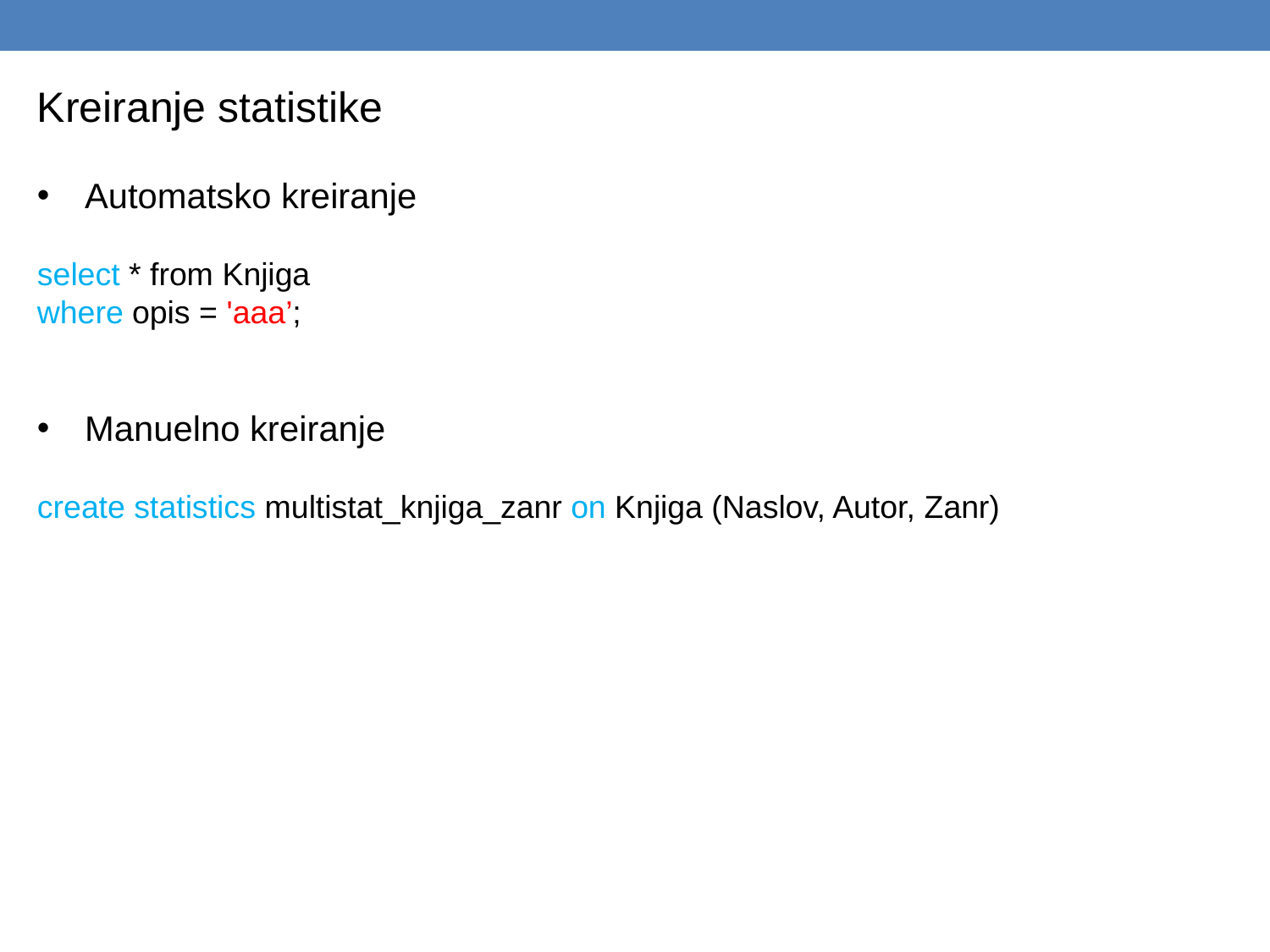

Kreiranje statistike

Automatsko kreiranje

select * from Knjiga
where opis = 'aaa’;

Manuelno kreiranje

create statistics multistat_knjiga_zanr on Knjiga (Naslov, Autor, Zanr)